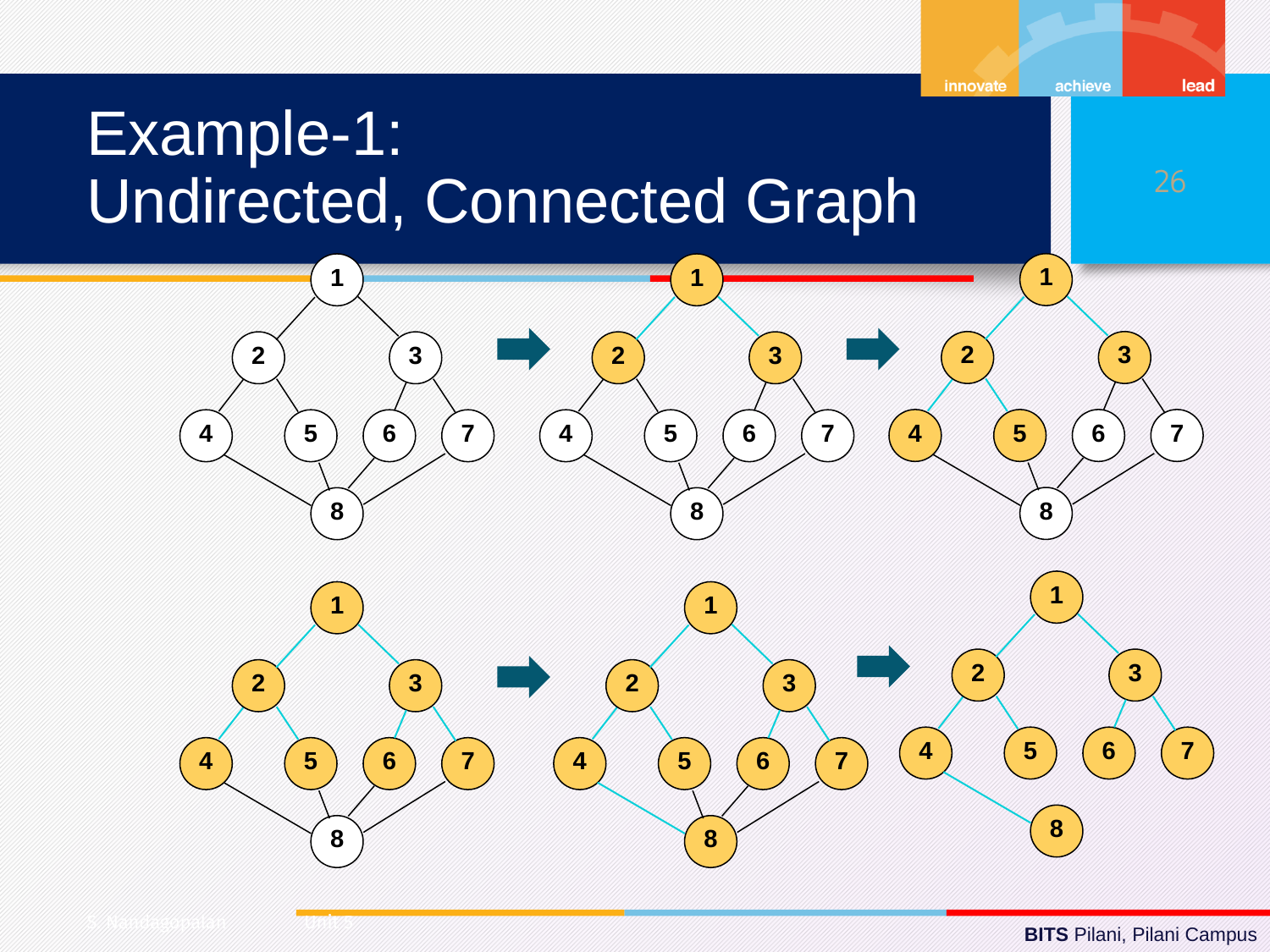

# Example-1: Undirected, Connected Graph
26
1

2
3

4
5

6
7

8

1

2
3

4
5

6
7

8

1

2
3

4
5

6
7

8

1

2
3

4
5

6
7

8
1

2
3

4
5

6
7

8

1

2
3

4
5

6
7

8

S. Nandagopalan                Unit 5